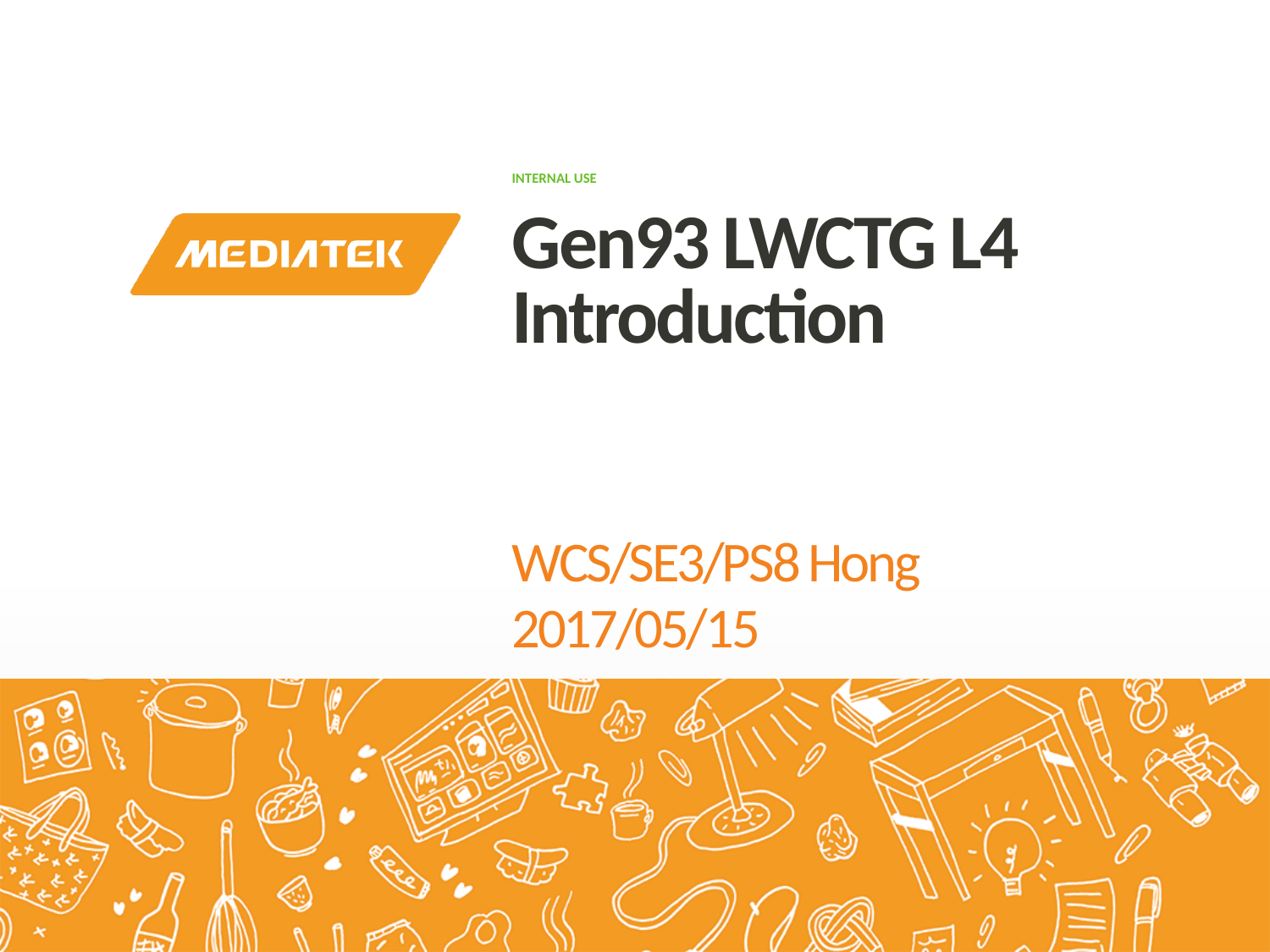

# Gen93 LWCTG L4 Introduction
WCS/SE3/PS8 Hong
2017/05/15